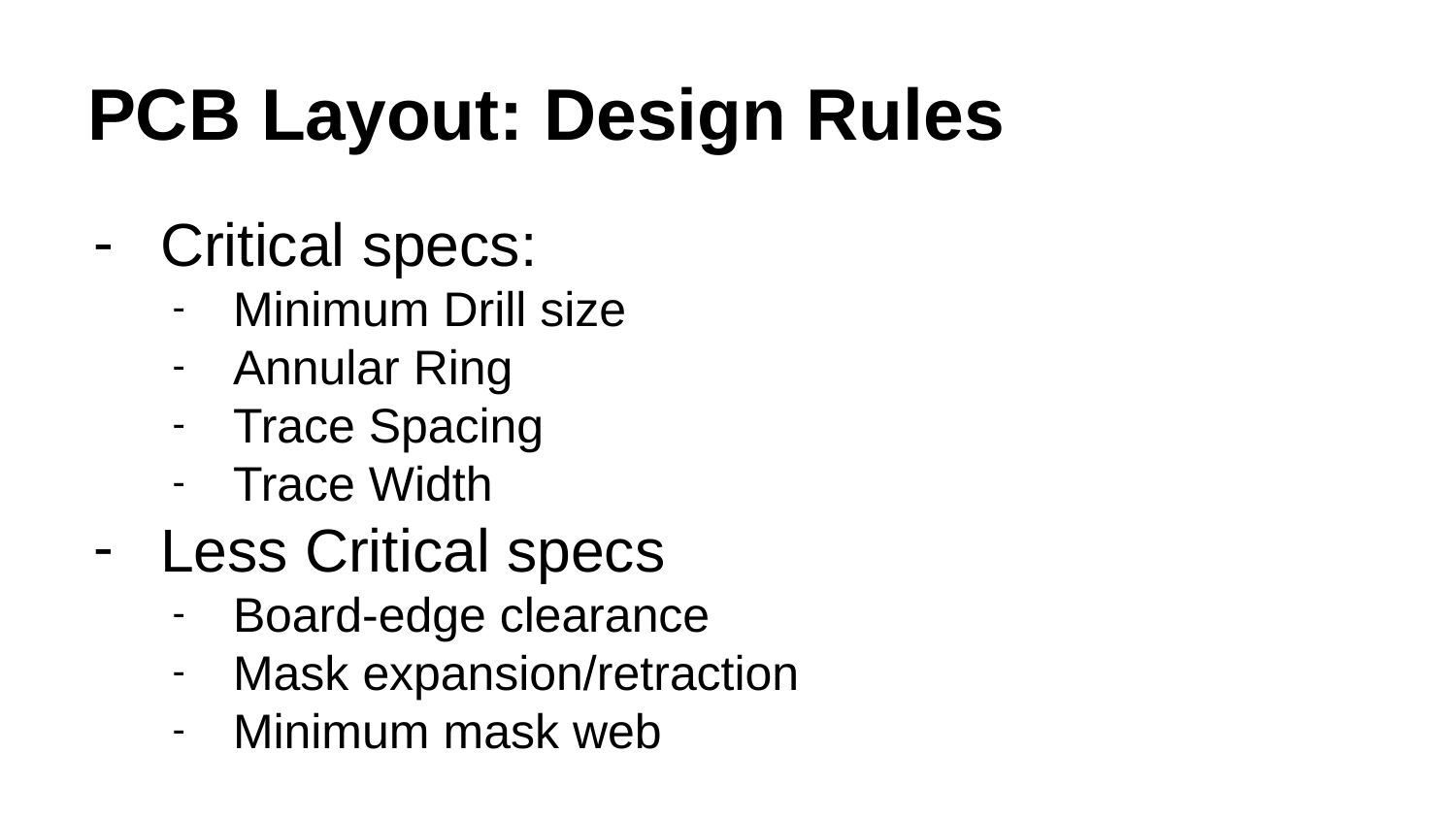

# PCB Layout: Design Rules
Critical specs:
Minimum Drill size
Annular Ring
Trace Spacing
Trace Width
Less Critical specs
Board-edge clearance
Mask expansion/retraction
Minimum mask web